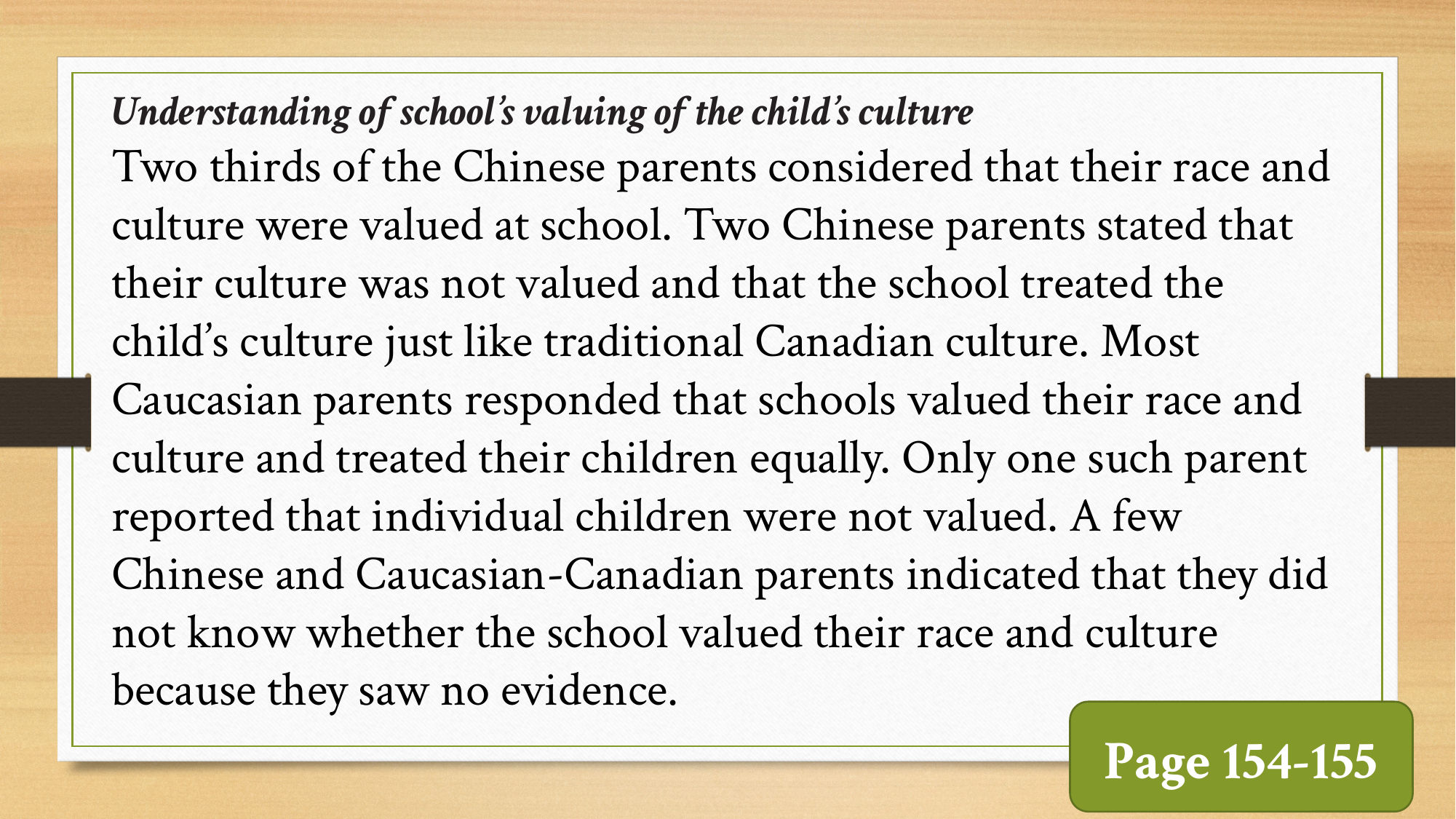

Understanding of school’s valuing of the child’s culture
Two thirds of the Chinese parents considered that their race and culture were valued at school. Two Chinese parents stated that their culture was not valued and that the school treated the child’s culture just like traditional Canadian culture. Most Caucasian parents responded that schools valued their race and culture and treated their children equally. Only one such parent reported that individual children were not valued. A few Chinese and Caucasian-Canadian parents indicated that they did not know whether the school valued their race and culture because they saw no evidence.
Page 154-155